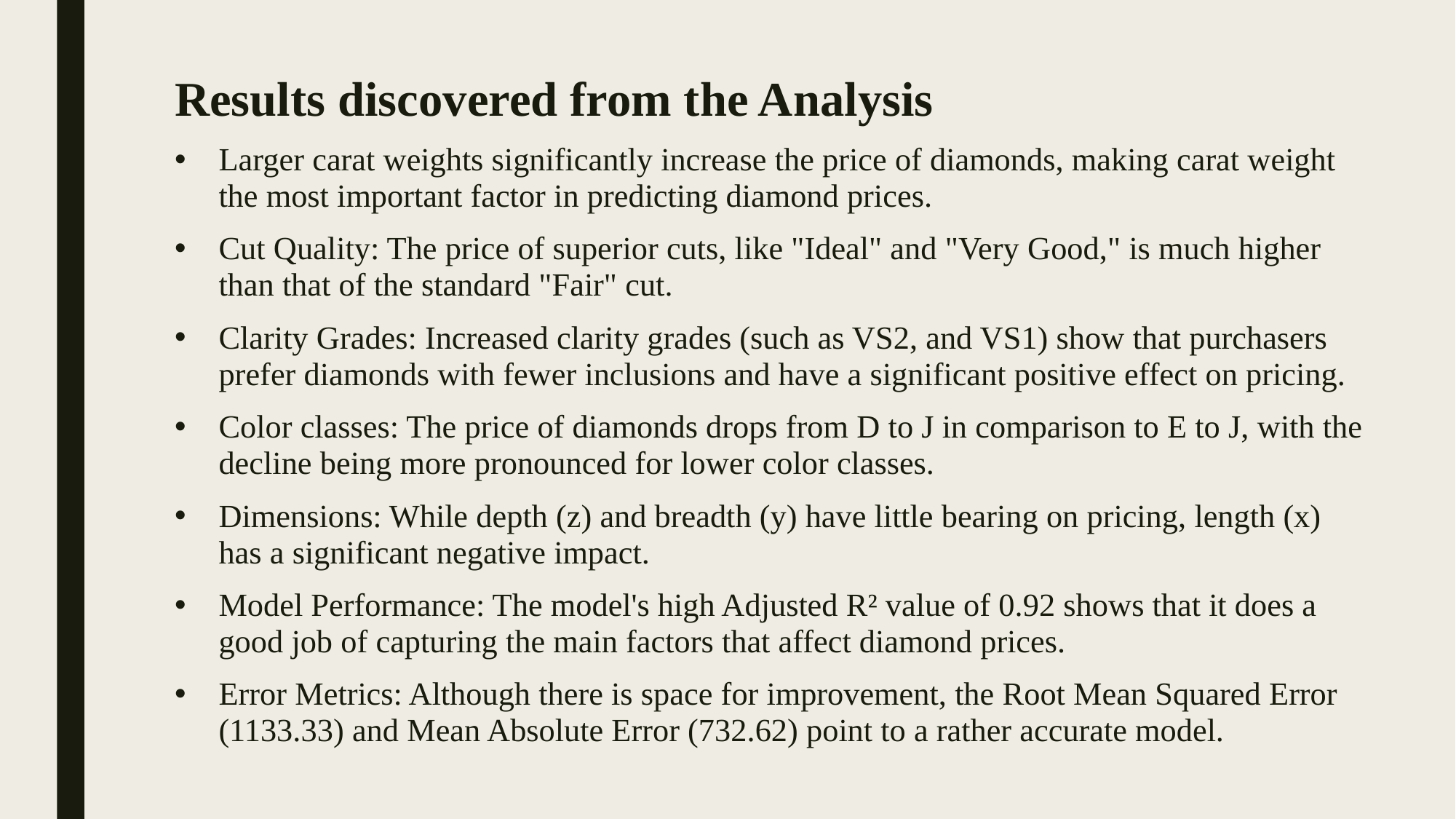

# Results discovered from the Analysis
Larger carat weights significantly increase the price of diamonds, making carat weight the most important factor in predicting diamond prices.
Cut Quality: The price of superior cuts, like "Ideal" and "Very Good," is much higher than that of the standard "Fair" cut.
Clarity Grades: Increased clarity grades (such as VS2, and VS1) show that purchasers prefer diamonds with fewer inclusions and have a significant positive effect on pricing.
Color classes: The price of diamonds drops from D to J in comparison to E to J, with the decline being more pronounced for lower color classes.
Dimensions: While depth (z) and breadth (y) have little bearing on pricing, length (x) has a significant negative impact.
Model Performance: The model's high Adjusted R² value of 0.92 shows that it does a good job of capturing the main factors that affect diamond prices.
Error Metrics: Although there is space for improvement, the Root Mean Squared Error (1133.33) and Mean Absolute Error (732.62) point to a rather accurate model.